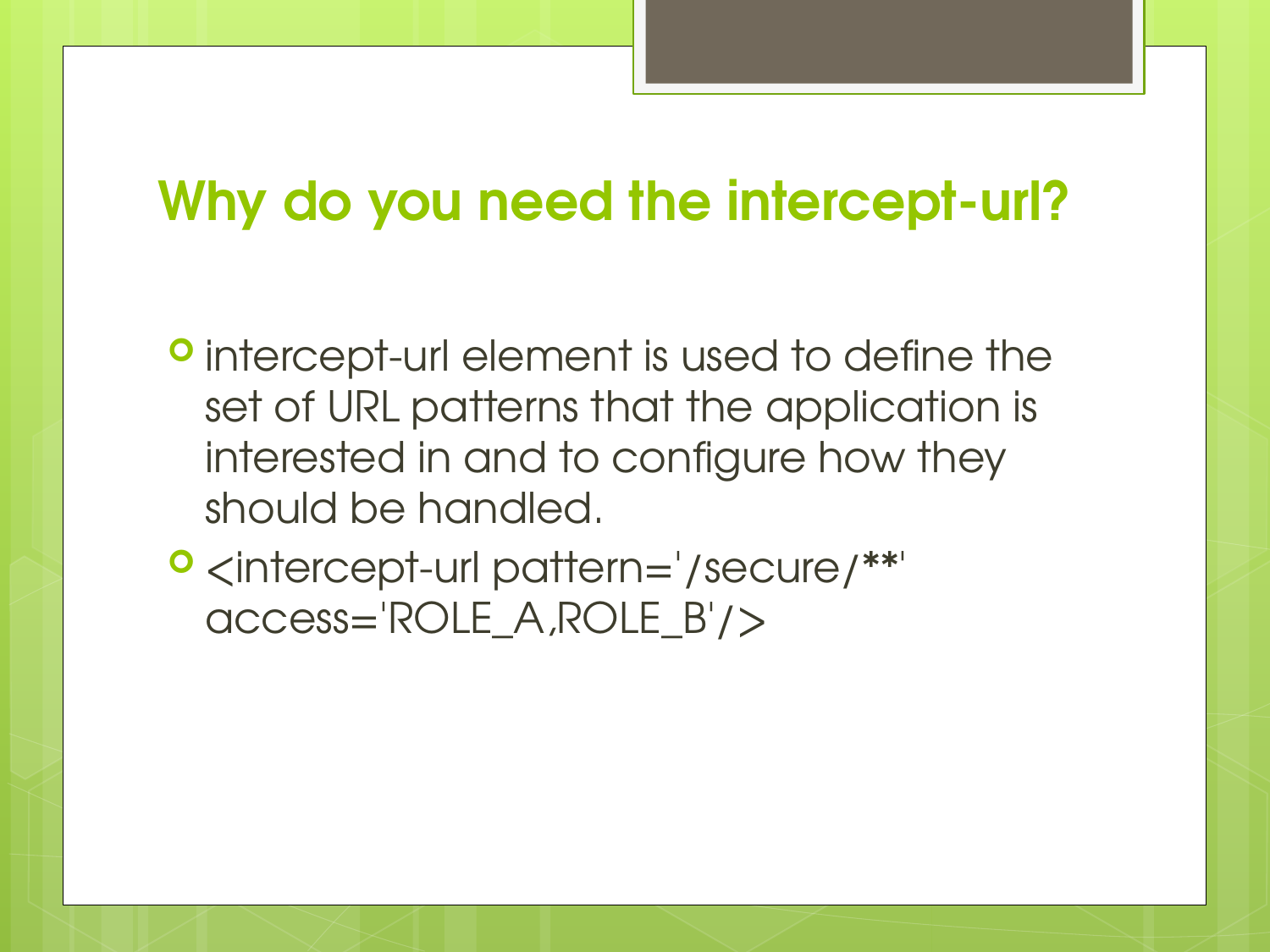

# Why do you need the intercept-url?
intercept-url element is used to define the set of URL patterns that the application is interested in and to configure how they should be handled.
<intercept-url pattern='/secure/**' access='ROLE_A,ROLE_B'/>